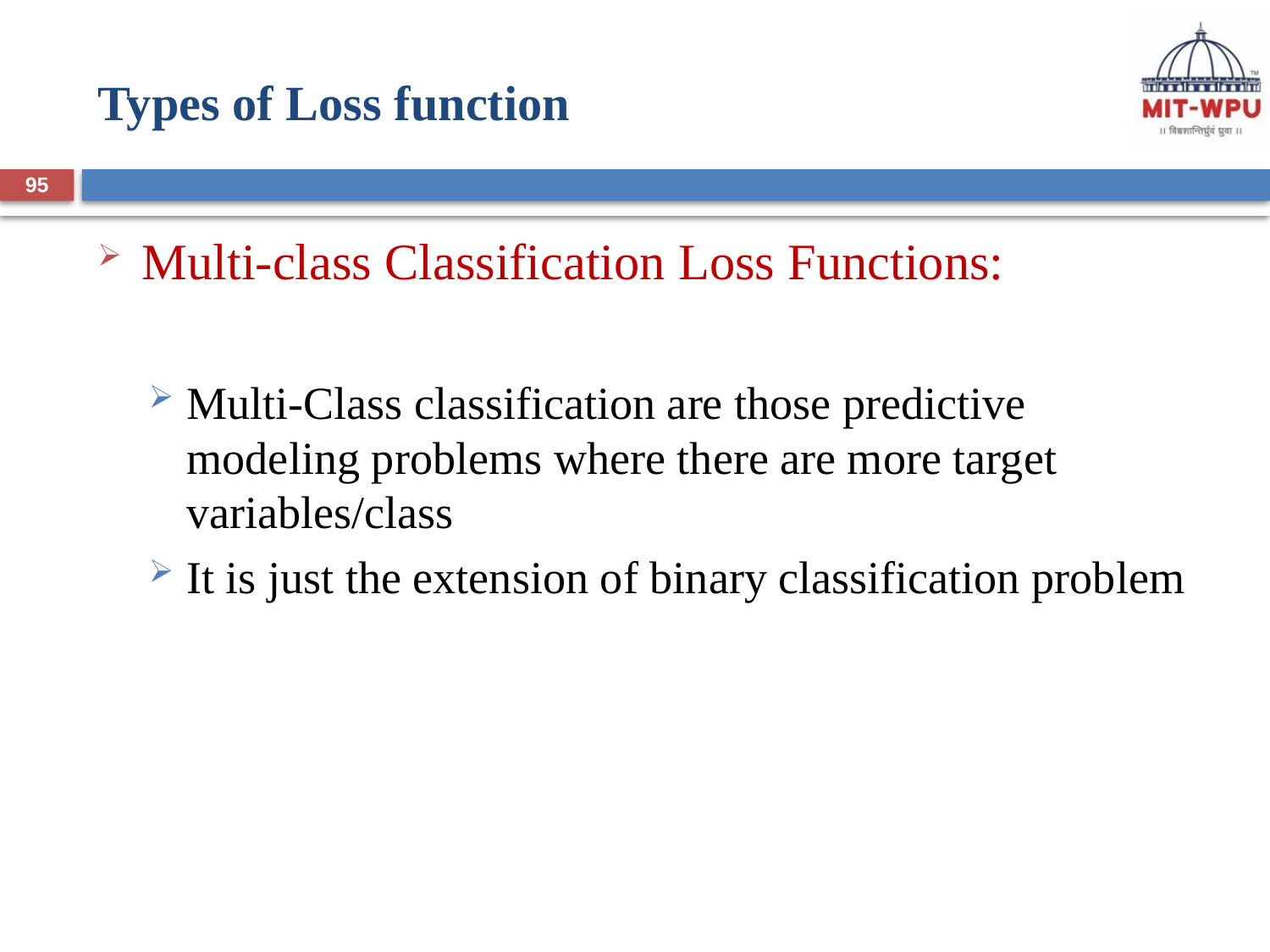

# Types of Loss function
95
Multi-class Classification Loss Functions:

Multi-Class classification are those predictive modeling problems where there are more target variables/class
It is just the extension of binary classification problem